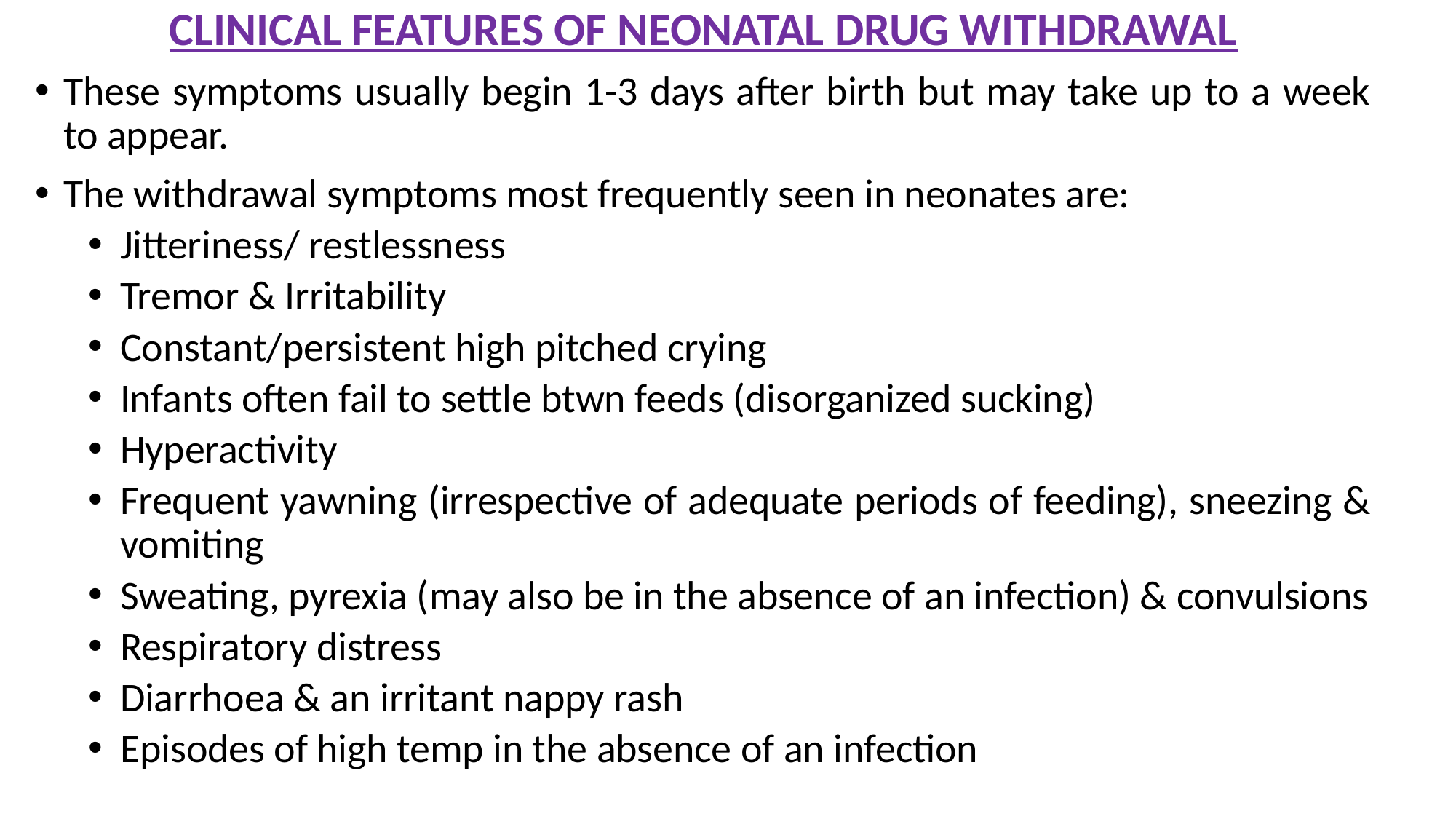

CLINICAL FEATURES OF NEONATAL DRUG WITHDRAWAL
These symptoms usually begin 1-3 days after birth but may take up to a week to appear.
The withdrawal symptoms most frequently seen in neonates are:
Jitteriness/ restlessness
Tremor & Irritability
Constant/persistent high pitched crying
Infants often fail to settle btwn feeds (disorganized sucking)
Hyperactivity
Frequent yawning (irrespective of adequate periods of feeding), sneezing & vomiting
Sweating, pyrexia (may also be in the absence of an infection) & convulsions
Respiratory distress
Diarrhoea & an irritant nappy rash
Episodes of high temp in the absence of an infection